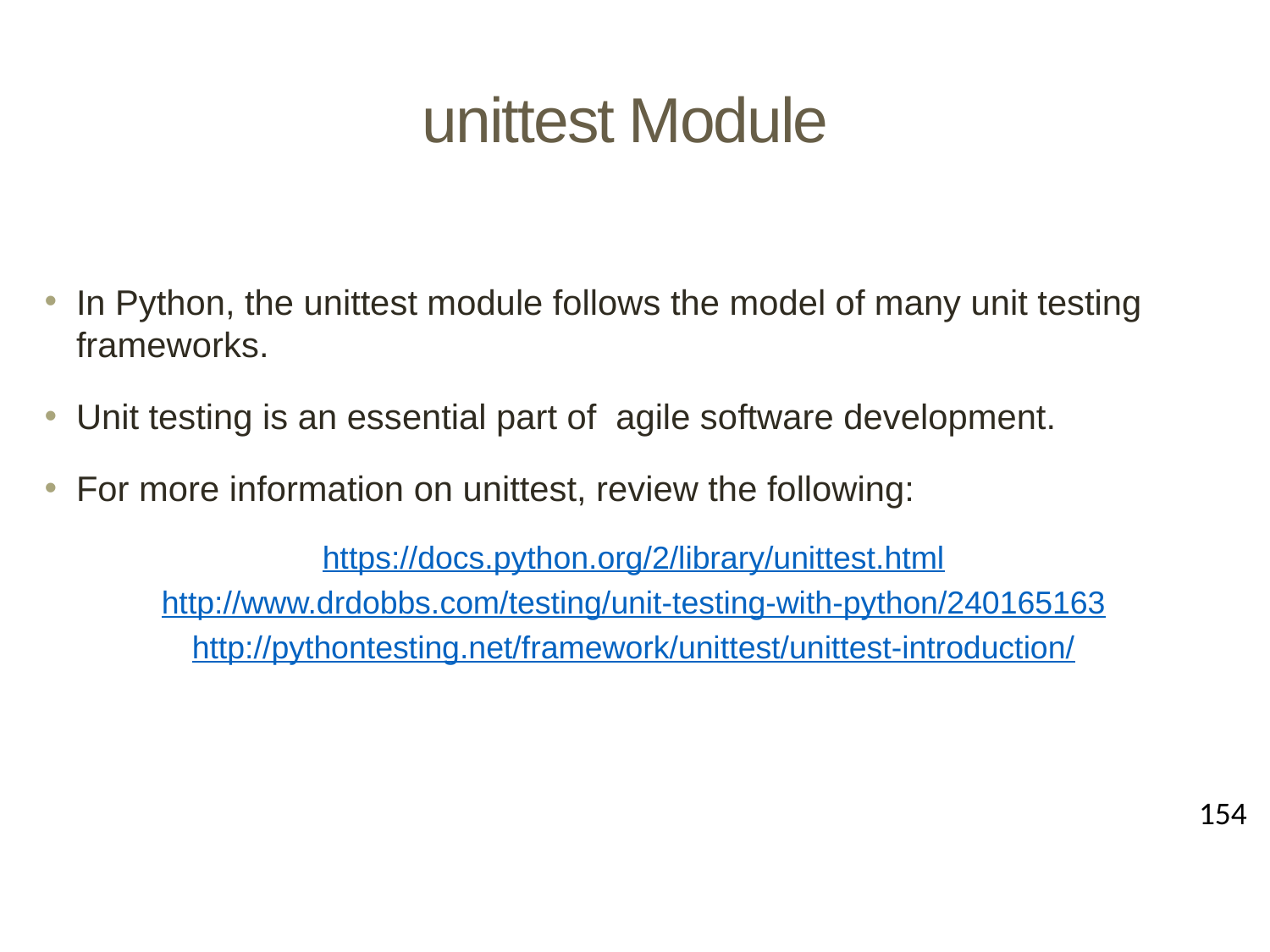

# unittest Module

In Python, the unittest module follows the model of many unit testing frameworks.
Unit testing is an essential part of  agile software development.
For more information on unittest, review the following:
https://docs.python.org/2/library/unittest.html
http://www.drdobbs.com/testing/unit-testing-with-python/240165163
http://pythontesting.net/framework/unittest/unittest-introduction/

154